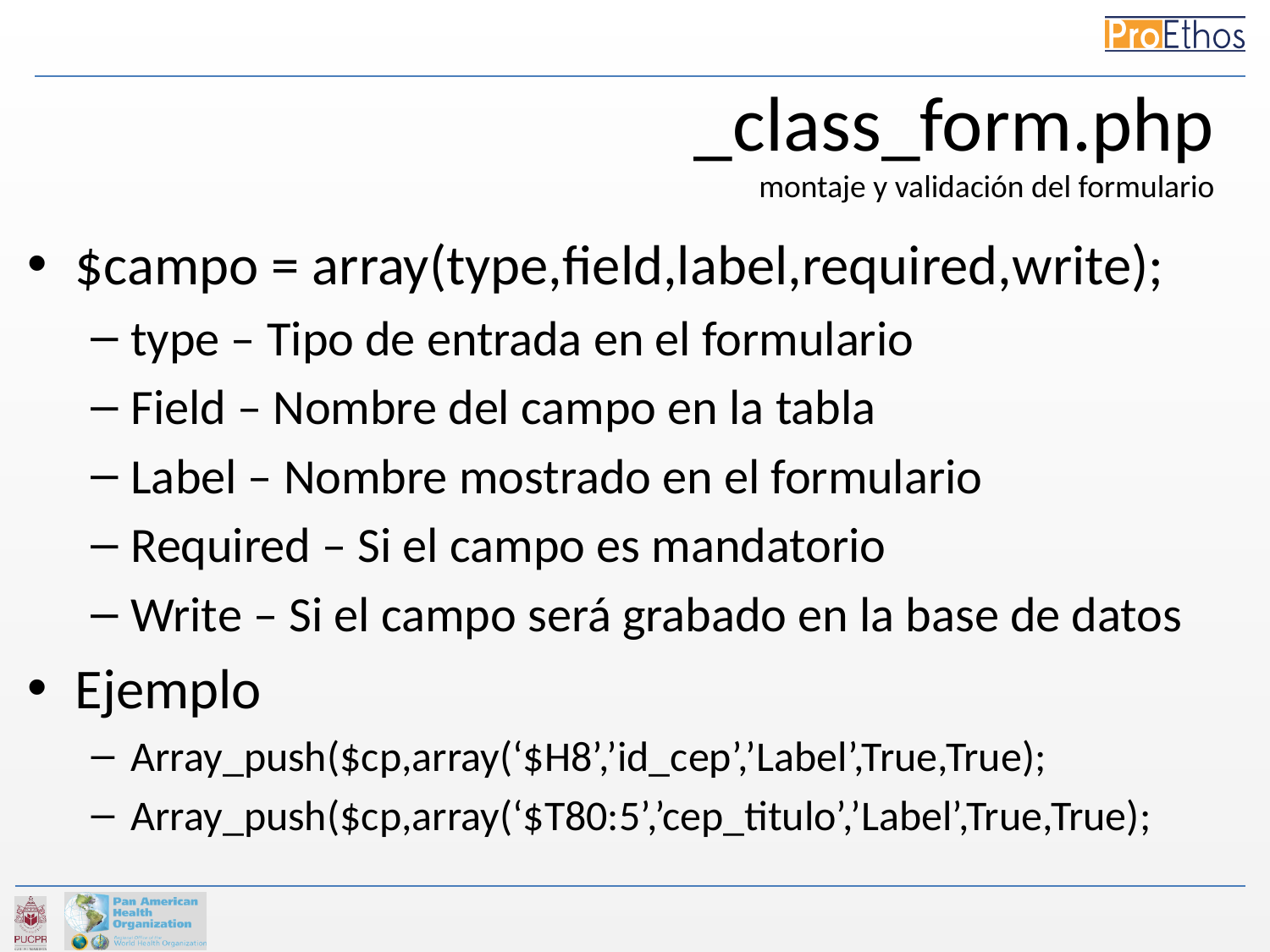

_class_form.php
montaje y validación del formulario
$campo = array(type,field,label,required,write);
type – Tipo de entrada en el formulario
Field – Nombre del campo en la tabla
Label – Nombre mostrado en el formulario
Required – Si el campo es mandatorio
Write – Si el campo será grabado en la base de datos
Ejemplo
Array_push($cp,array(‘$H8’,’id_cep’,’Label’,True,True);
Array_push($cp,array(‘$T80:5’,’cep_titulo’,’Label’,True,True);